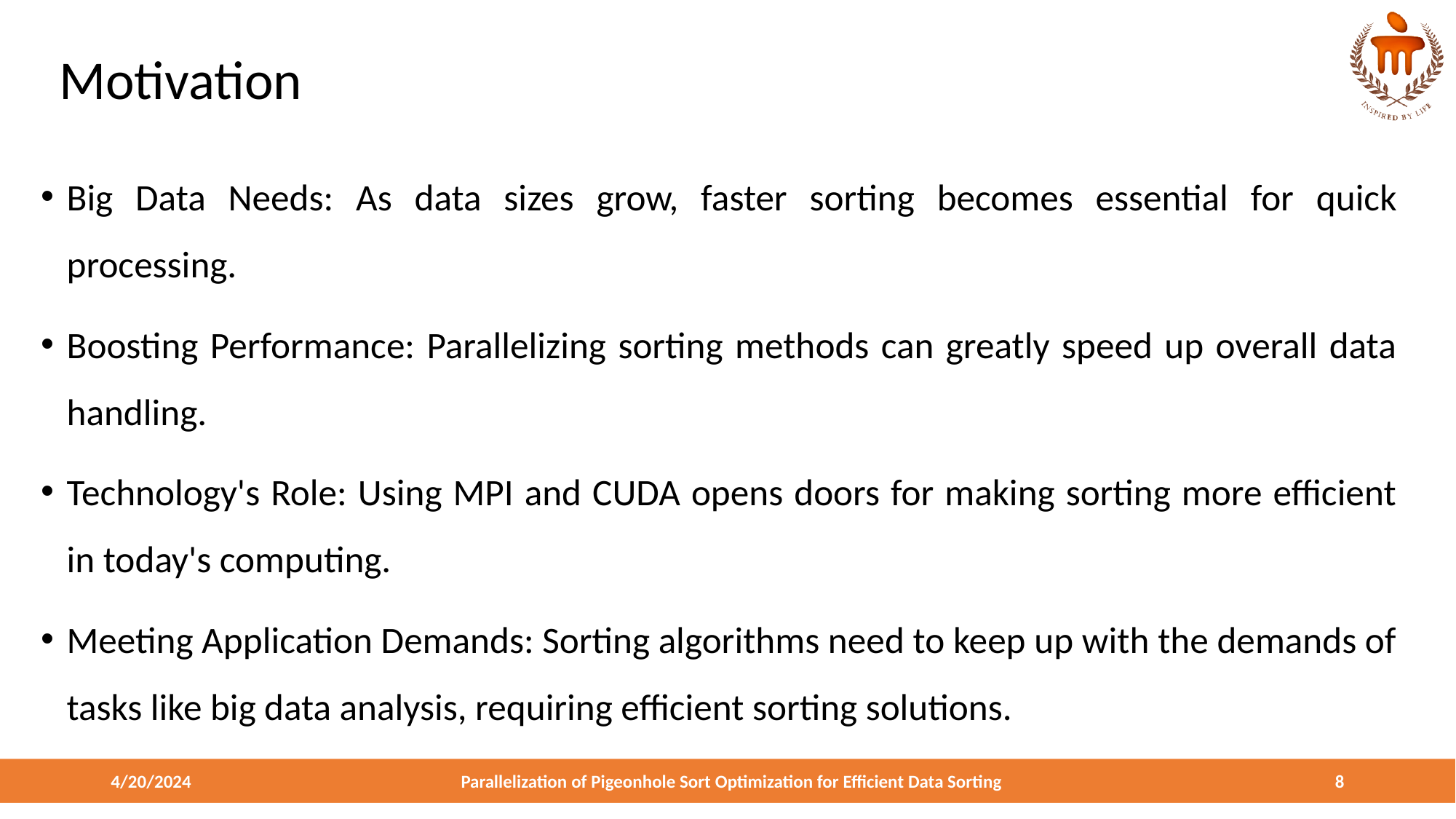

# Motivation
Big Data Needs: As data sizes grow, faster sorting becomes essential for quick processing.
Boosting Performance: Parallelizing sorting methods can greatly speed up overall data handling.
Technology's Role: Using MPI and CUDA opens doors for making sorting more efficient in today's computing.
Meeting Application Demands: Sorting algorithms need to keep up with the demands of tasks like big data analysis, requiring efficient sorting solutions.
4/20/2024
Parallelization of Pigeonhole Sort Optimization for Efficient Data Sorting
8